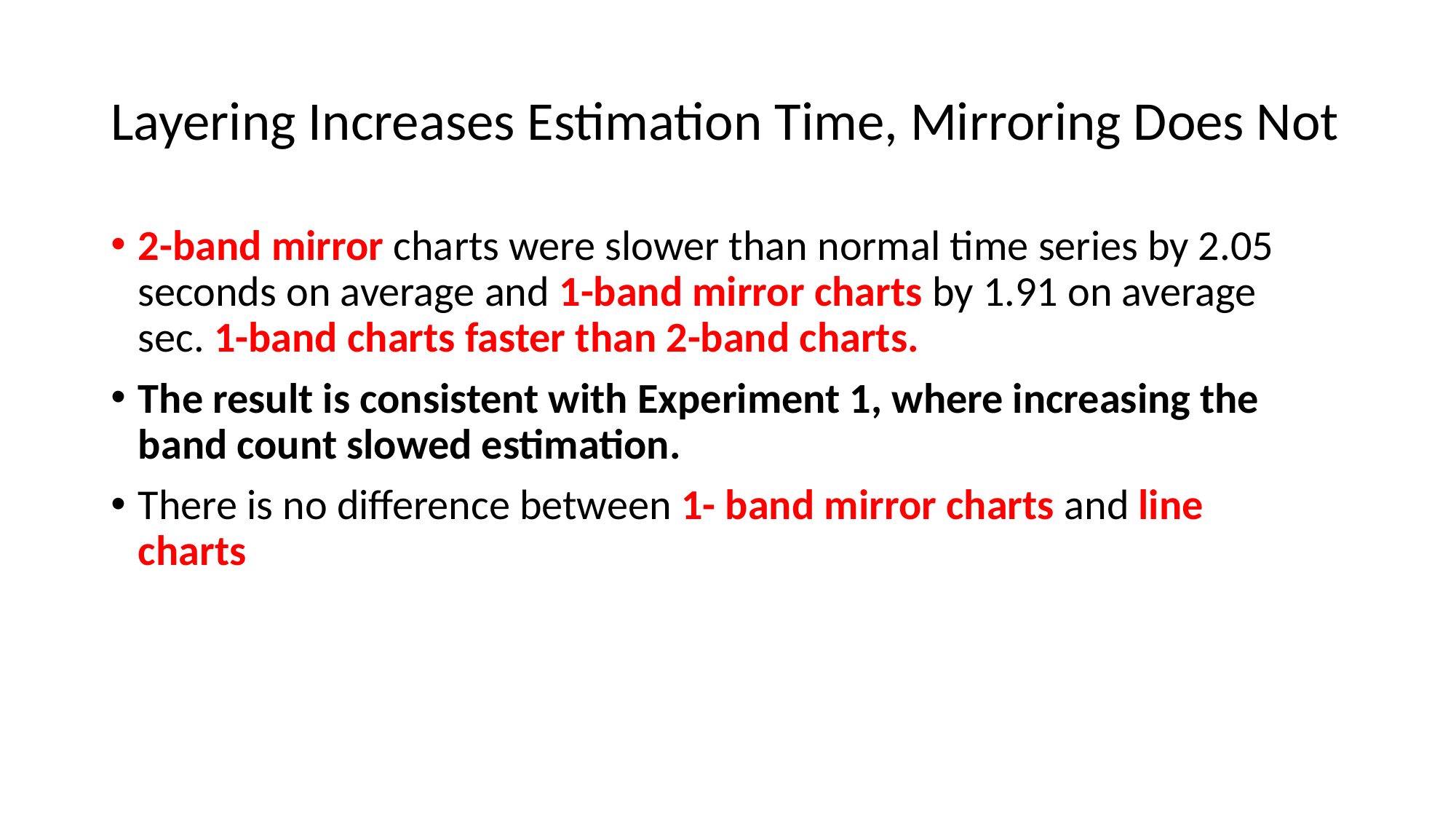

# Layering Increases Estimation Time, Mirroring Does Not
2-band mirror charts were slower than normal time series by 2.05 seconds on average and 1-band mirror charts by 1.91 on average sec. 1-band charts faster than 2-band charts.
The result is consistent with Experiment 1, where increasing the band count slowed estimation.
There is no difference between 1- band mirror charts and line charts